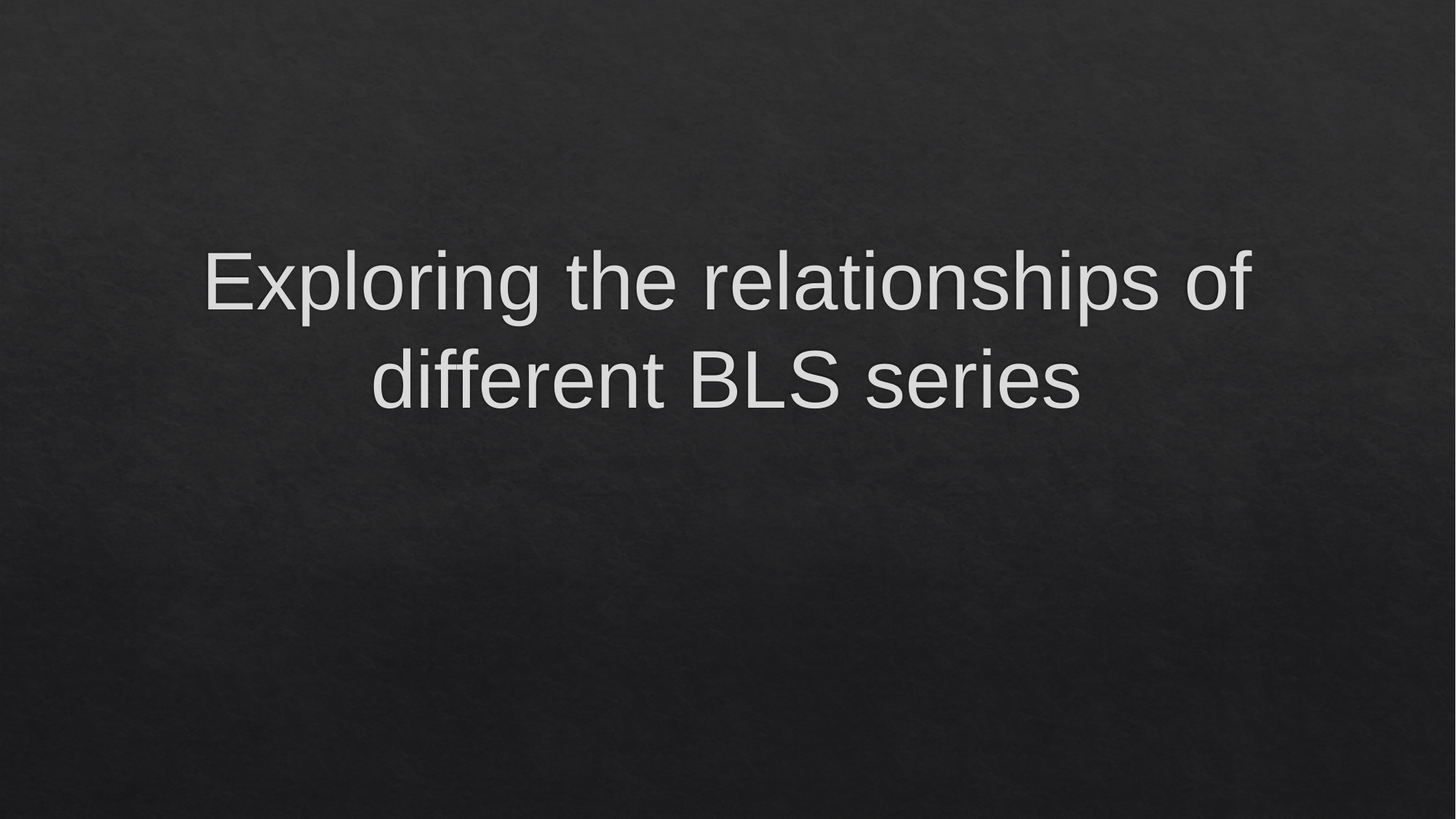

# Exploring the relationships of different BLS series